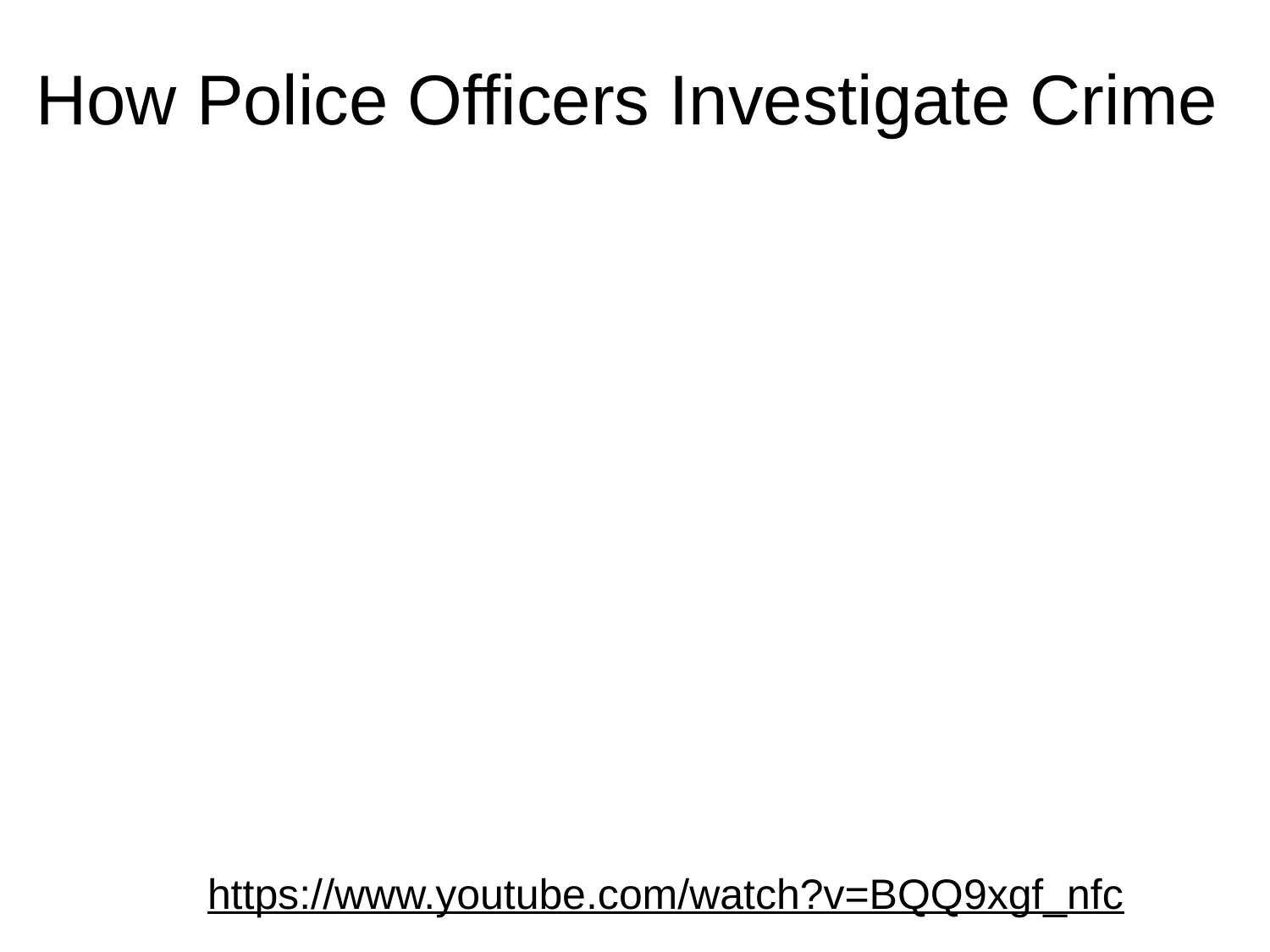

# How Police Officers Investigate Crime
https://www.youtube.com/watch?v=BQQ9xgf_nfc